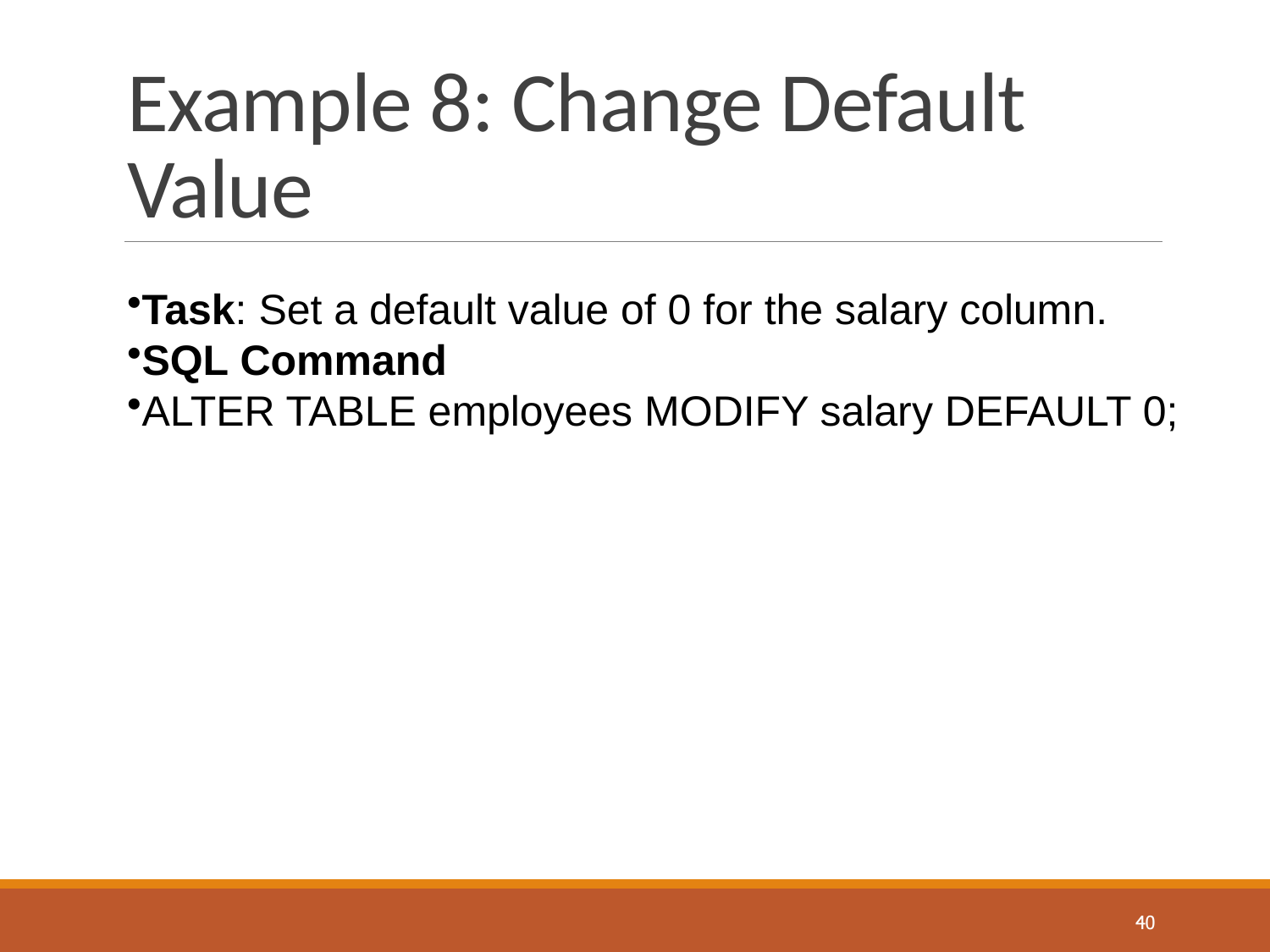

# Example 8: Change Default Value
Task: Set a default value of 0 for the salary column.
SQL Command
ALTER TABLE employees MODIFY salary DEFAULT 0;

40